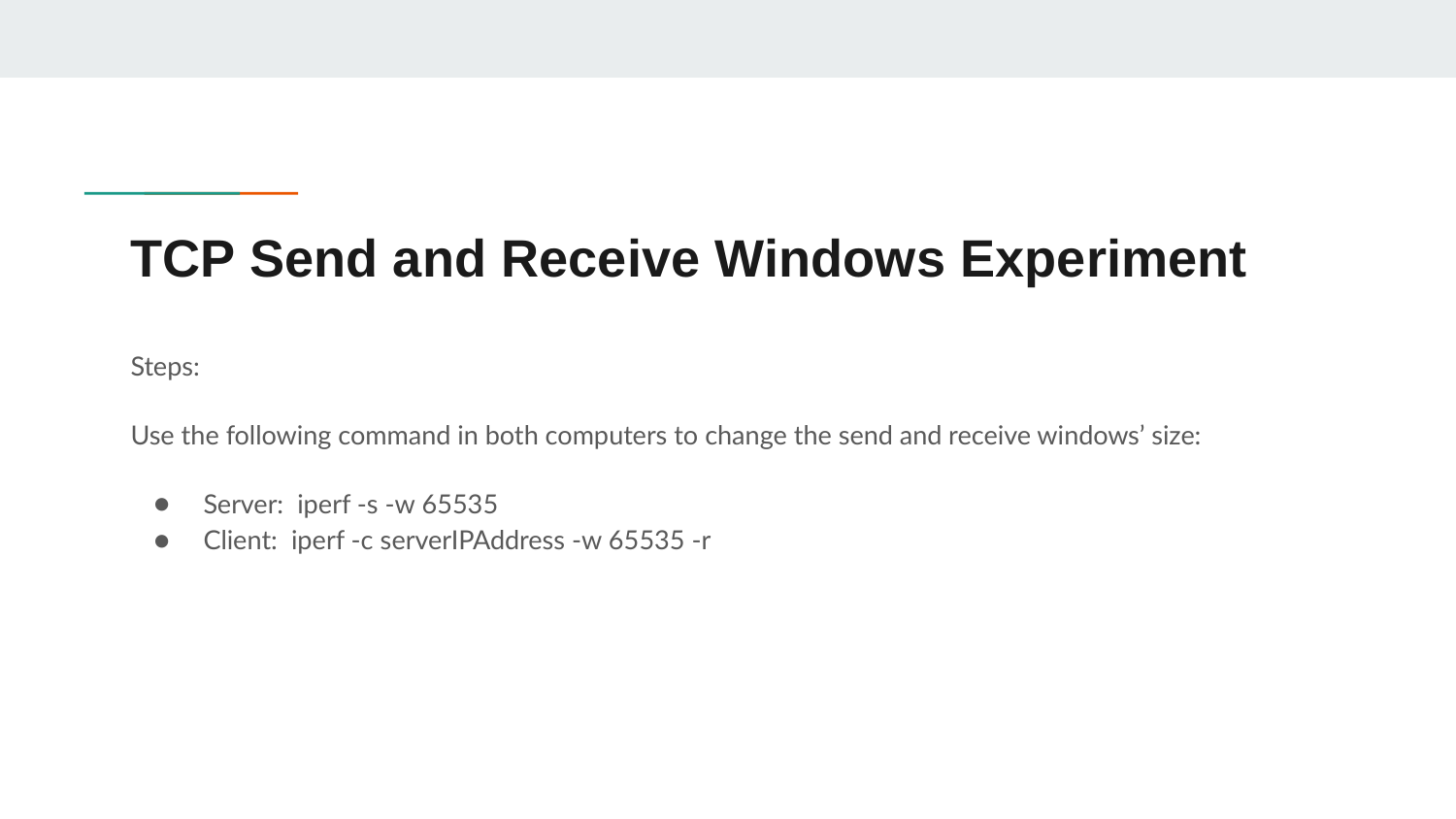

# TCP Send and Receive Windows Experiment
Steps:
Use the following command in both computers to change the send and receive windows’ size:
Server:  iperf -s -w 65535
Client:  iperf -c serverIPAddress -w 65535 -r